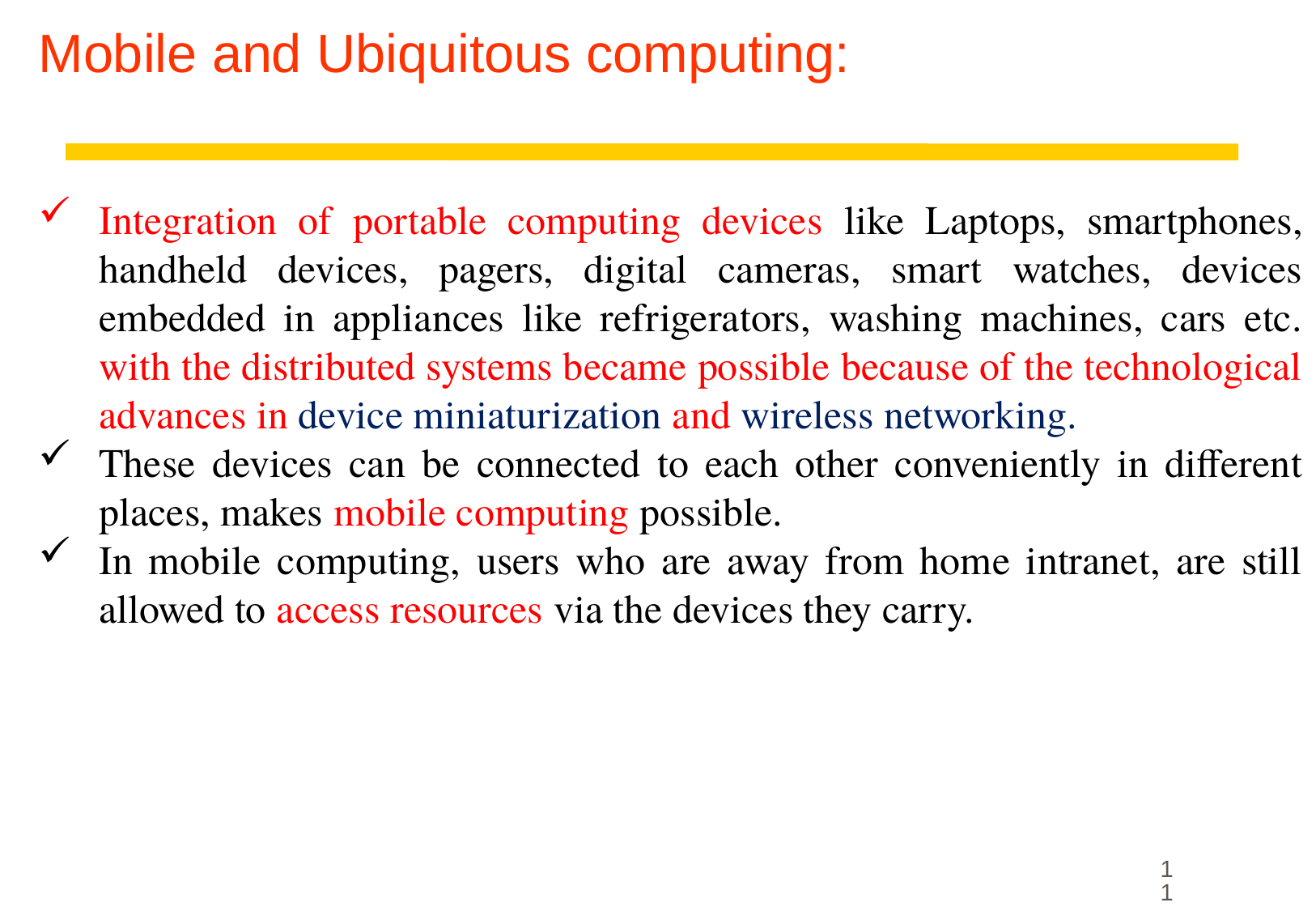

# Mobile and Ubiquitous computing:

Integration of portable computing devices like Laptops, smartphones, handheld devices, pagers, digital cameras, smart watches, devices embedded in appliances like refrigerators, washing machines, cars etc. with the distributed systems became possible because of the technological advances in device miniaturization and wireless networking.
These devices can be connected to each other conveniently in different places, makes mobile computing possible.
In mobile computing, users who are away from home intranet, are still allowed to access resources via the devices they carry.

11